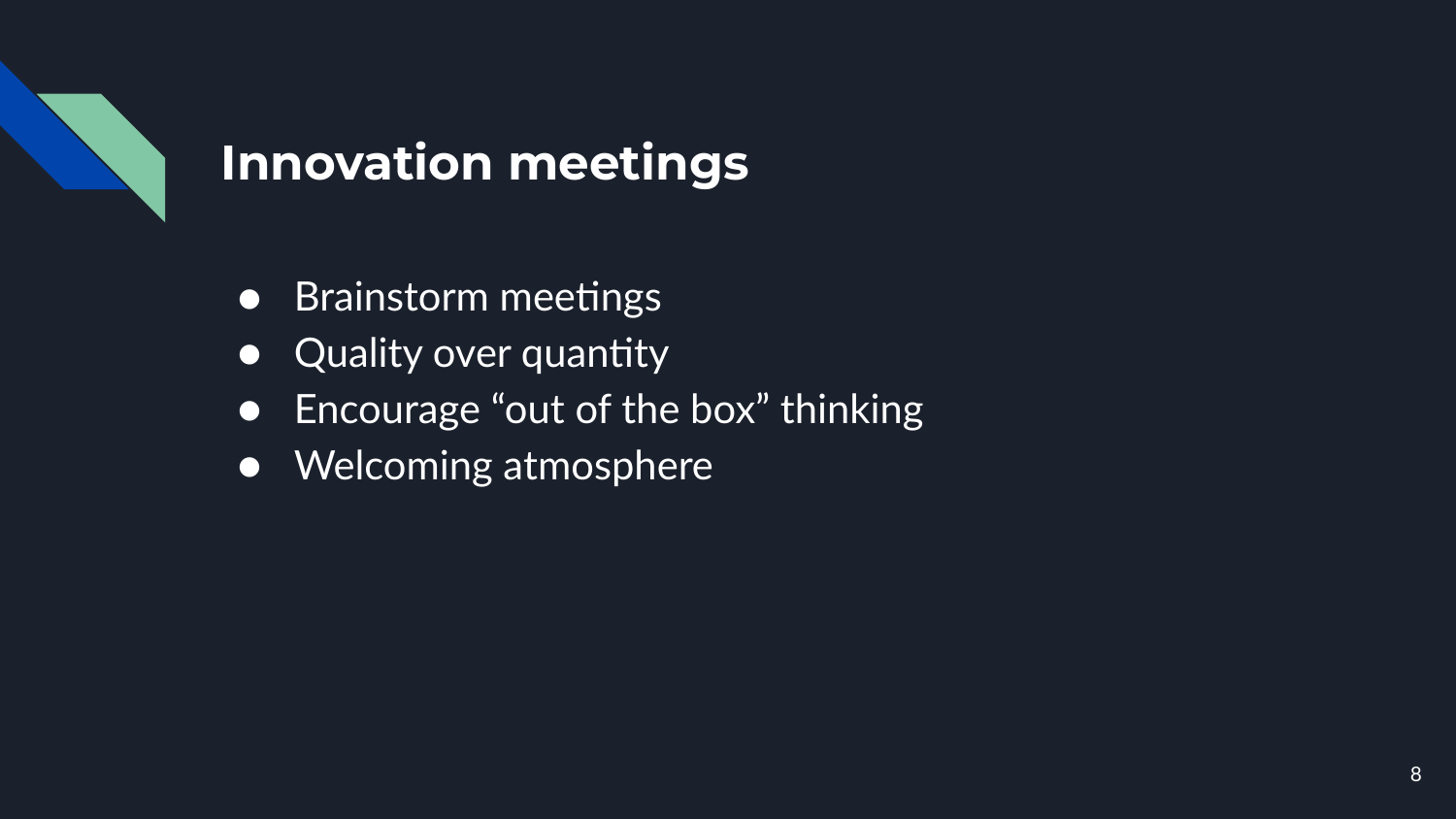

# Innovation meetings
Brainstorm meetings
Quality over quantity
Encourage “out of the box” thinking
Welcoming atmosphere
8